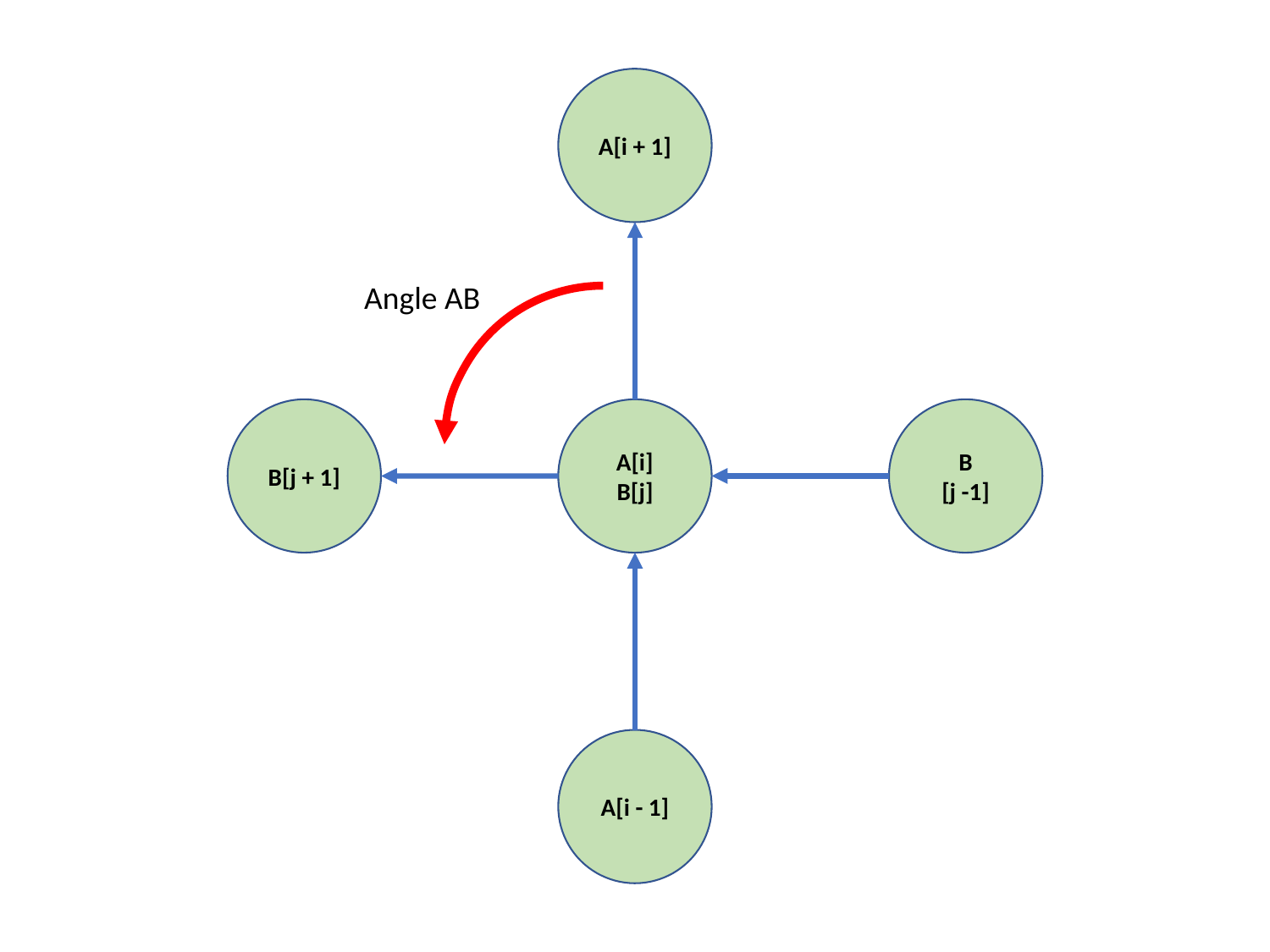

A[i + 1]
Angle AB

B[j + 1]
A[i]
B[j]
B
[j -1]
A[i - 1]